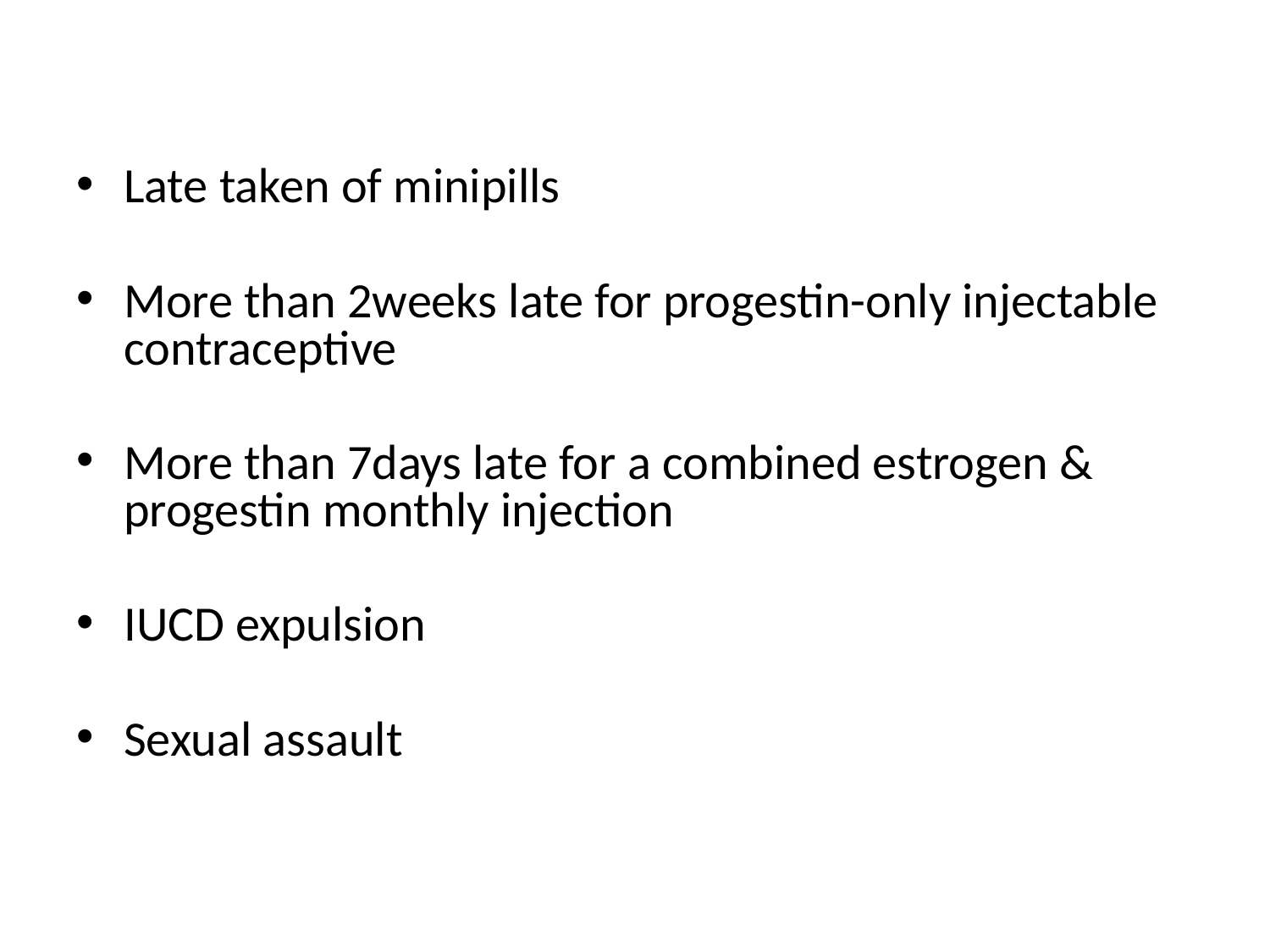

Late taken of minipills

More than 2weeks late for progestin-only injectable contraceptive

More than 7days late for a combined estrogen & progestin monthly injection

IUCD expulsion

Sexual assault